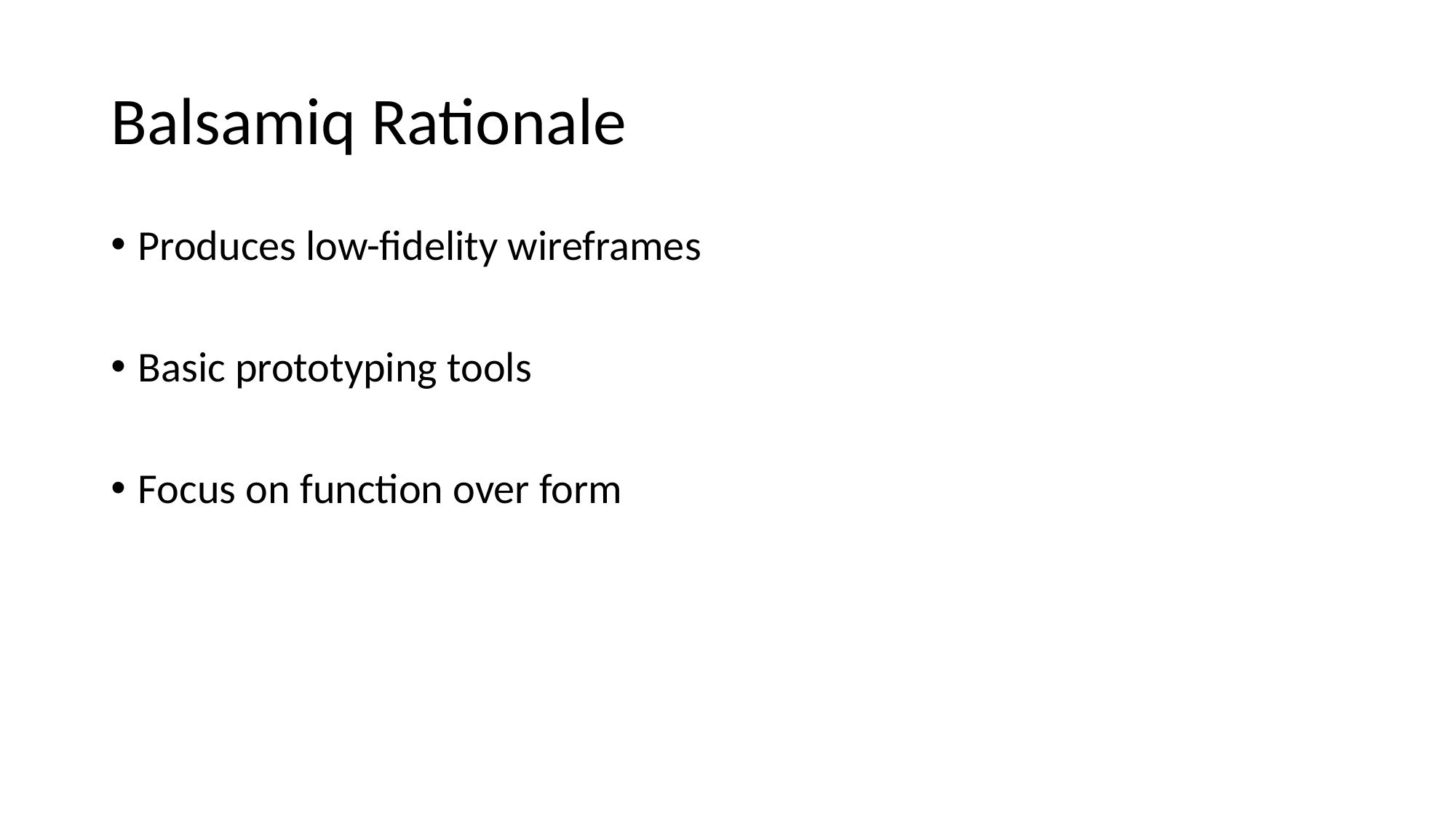

# Balsamiq Rationale
Produces low-fidelity wireframes

Basic prototyping tools

Focus on function over form